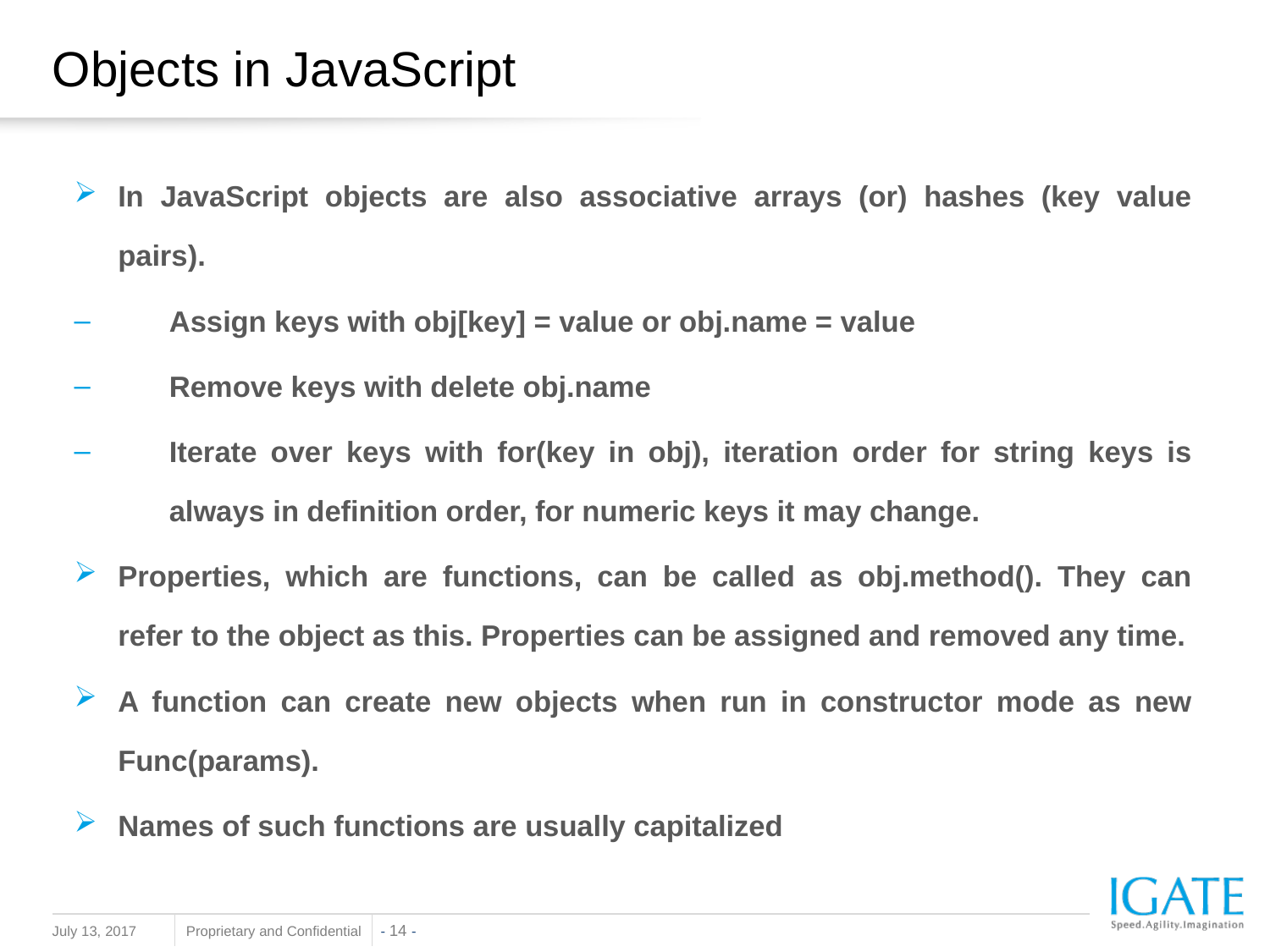

# Objects in JavaScript
In JavaScript objects are also associative arrays (or) hashes (key value pairs).
Assign keys with obj[key] = value or obj.name = value
Remove keys with delete obj.name
Iterate over keys with for(key in obj), iteration order for string keys is always in definition order, for numeric keys it may change.
Properties, which are functions, can be called as obj.method(). They can refer to the object as this. Properties can be assigned and removed any time.
A function can create new objects when run in constructor mode as new Func(params).
Names of such functions are usually capitalized